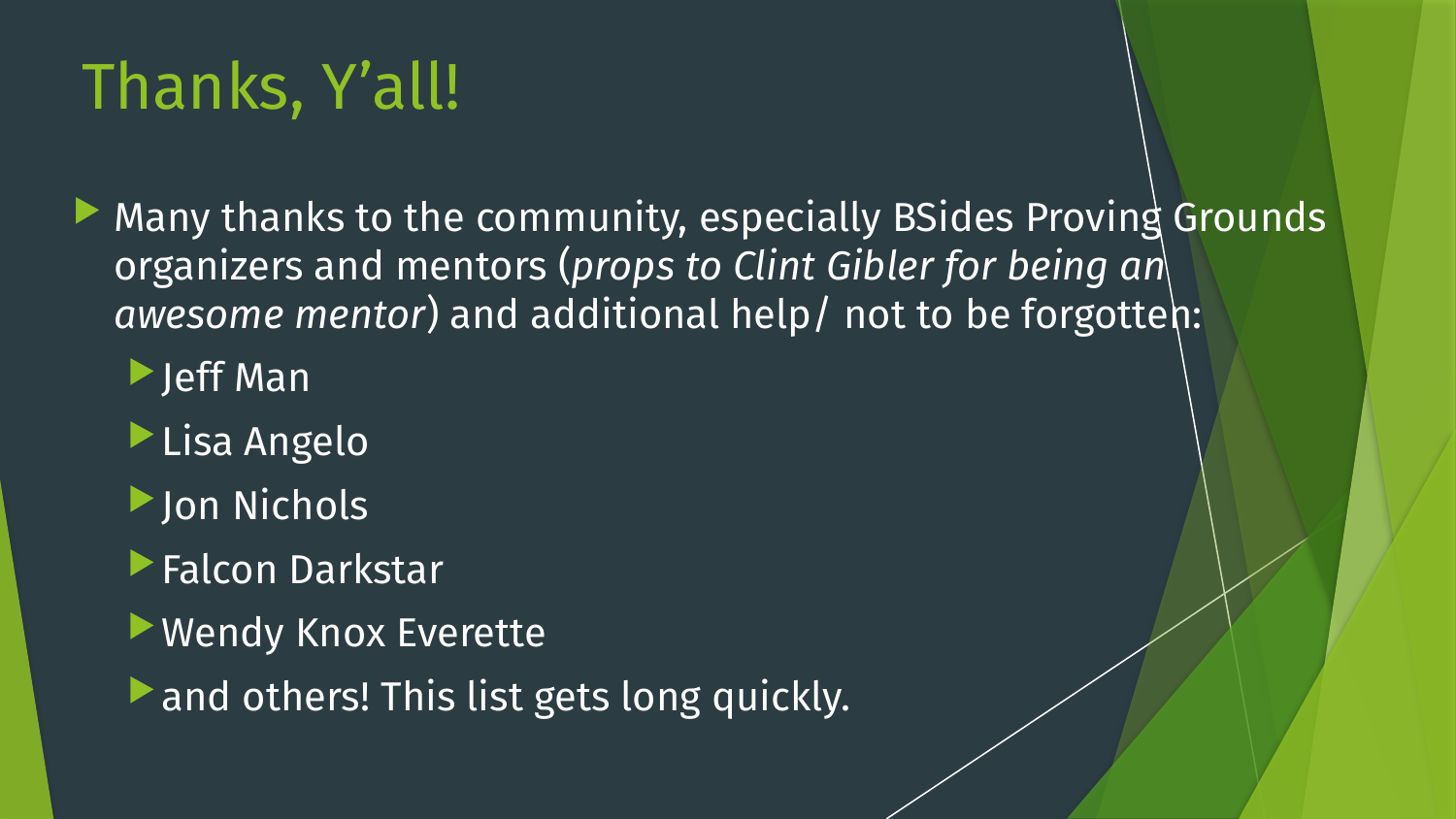

# Thanks, Y’all!
Many thanks to the community, especially BSides Proving Grounds organizers and mentors (props to Clint Gibler for being an awesome mentor) and additional help/ not to be forgotten:
Jeff Man
Lisa Angelo
Jon Nichols
Falcon Darkstar
Wendy Knox Everette
and others! This list gets long quickly.